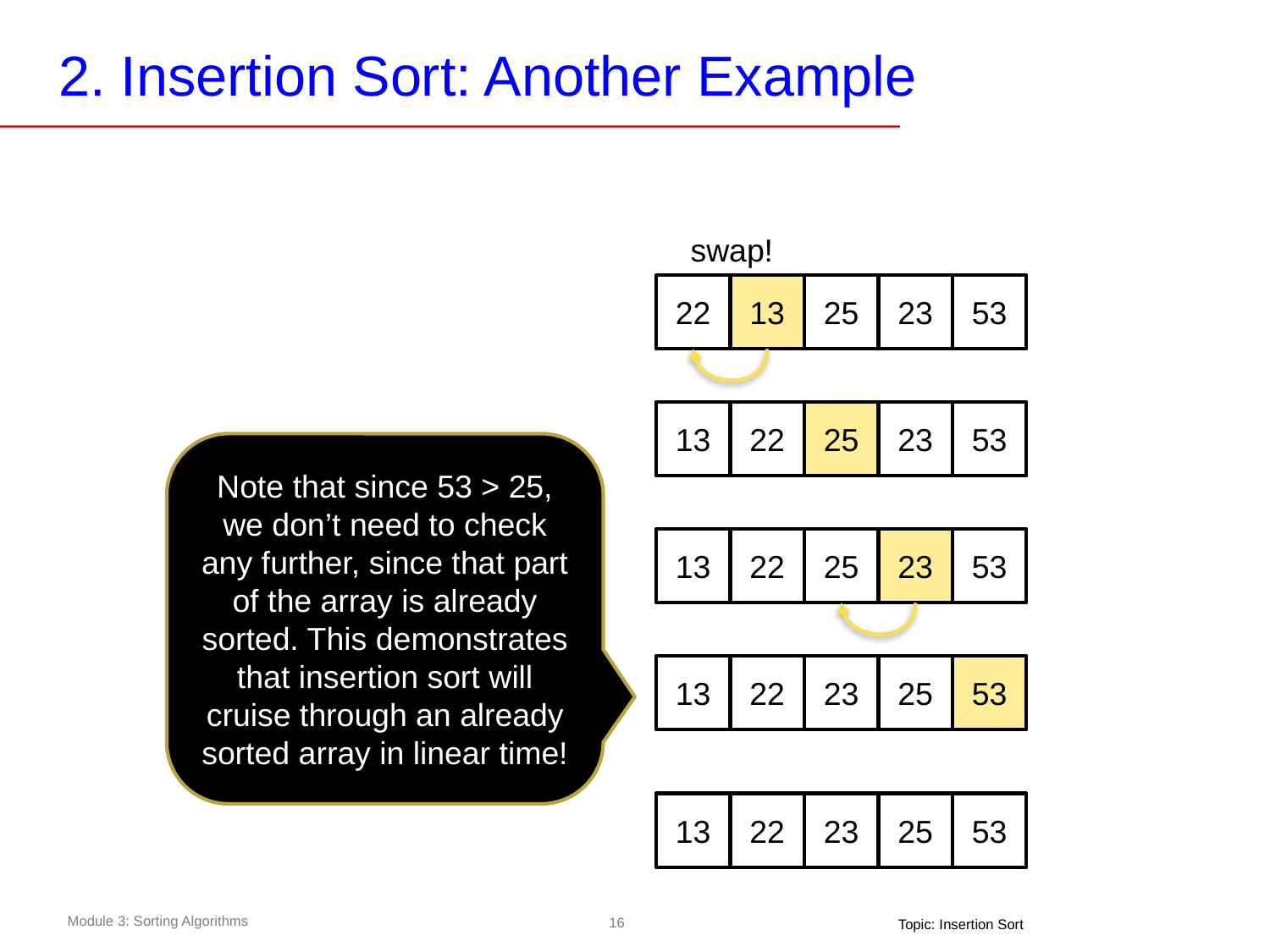

# 2. Insertion Sort: Another Example
swap!
22
13
25
23
53
13
22
25
23
53
Note that since 53 > 25, we don’t need to check any further, since that part of the array is already sorted. This demonstrates that insertion sort will cruise through an already sorted array in linear time!
13
22
25
23
53
13
22
23
25
53
13
22
23
25
53
Topic: Insertion Sort